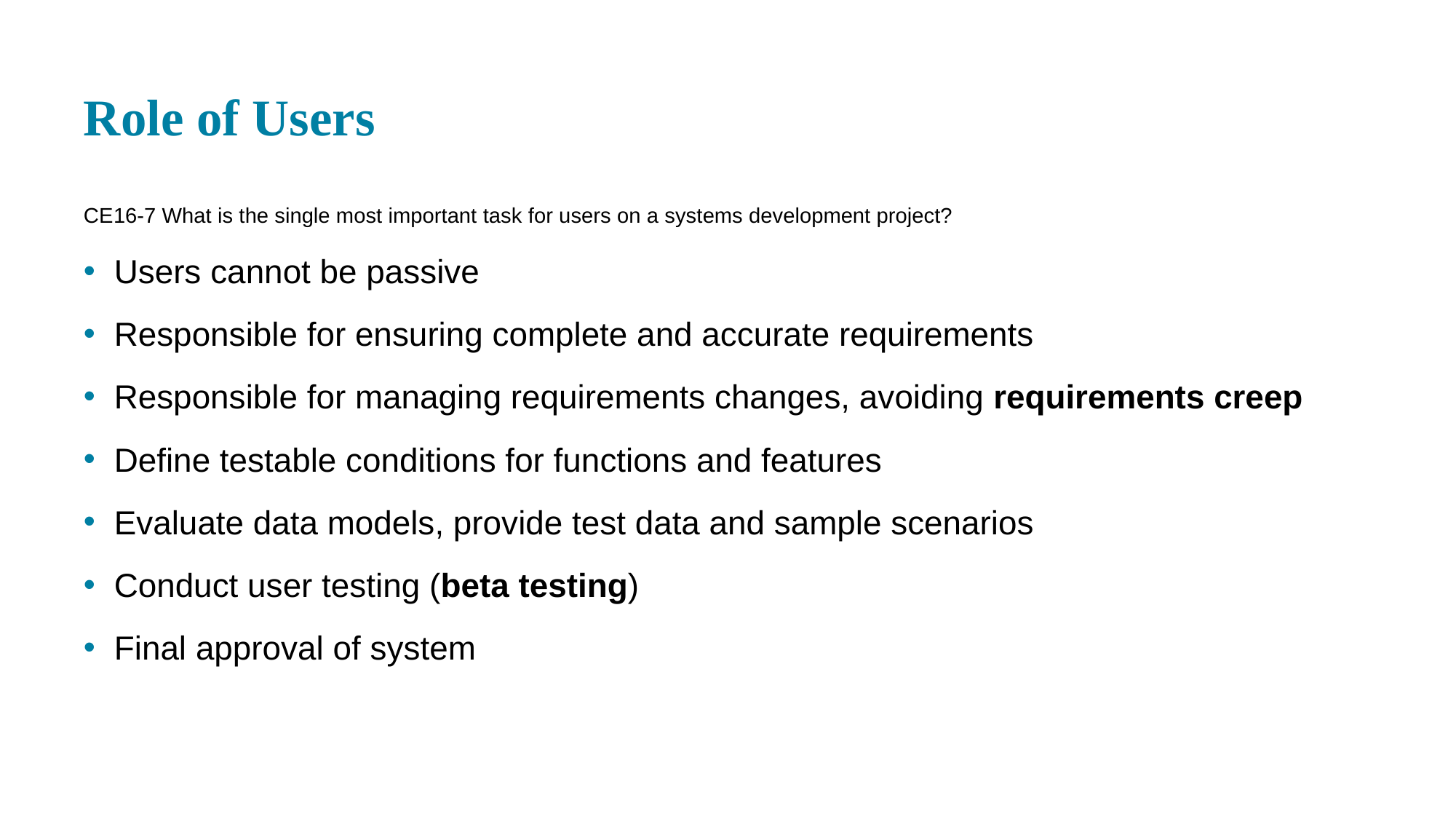

# Role of Users
CE 16-7 What is the single most important task for users on a systems development project?
Users cannot be passive
Responsible for ensuring complete and accurate requirements
Responsible for managing requirements changes, avoiding requirements creep
Define testable conditions for functions and features
Evaluate data models, provide test data and sample scenarios
Conduct user testing (beta testing)
Final approval of system